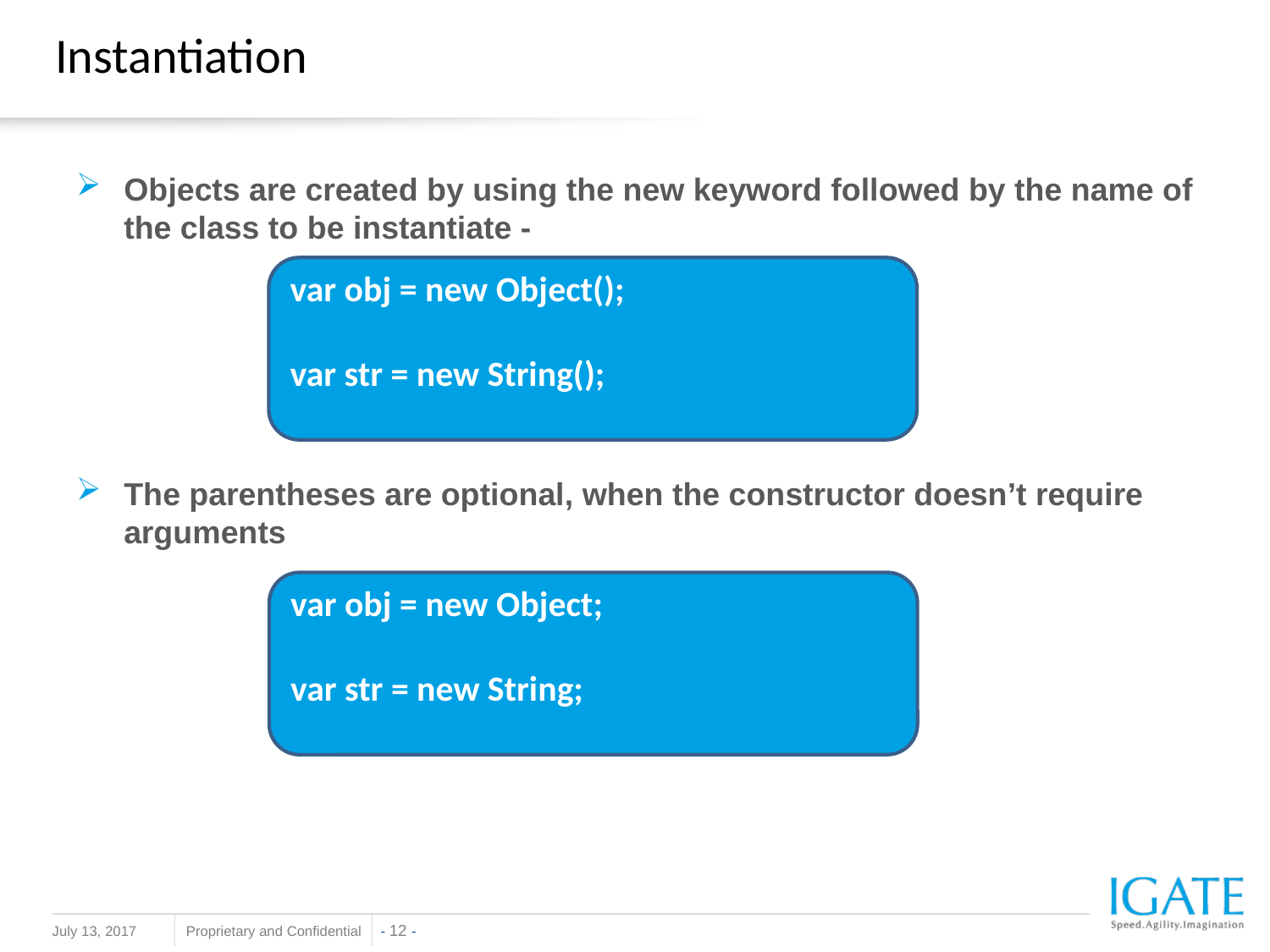

# Instantiation
Objects are created by using the new keyword followed by the name of the class to be instantiate -

The parentheses are optional, when the constructor doesn’t require arguments
var obj = new Object();

var str = new String();

var obj = new Object;

var str = new String;